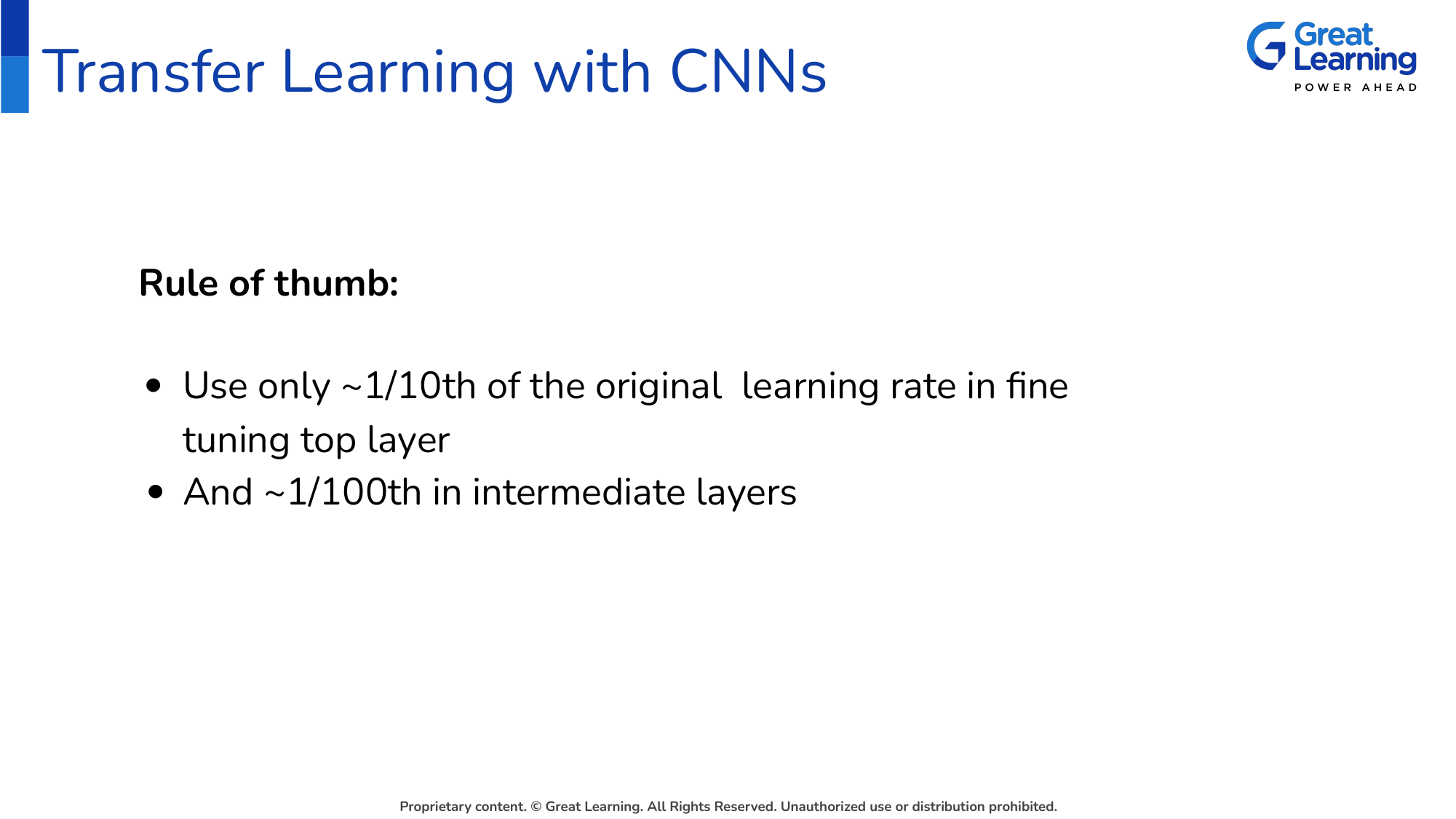

# Transfer Learning with CNNs
Rule of thumb:

Use only ~1/10th of the original  learning rate in fine tuning top layer
And ~1/100th in intermediate layers